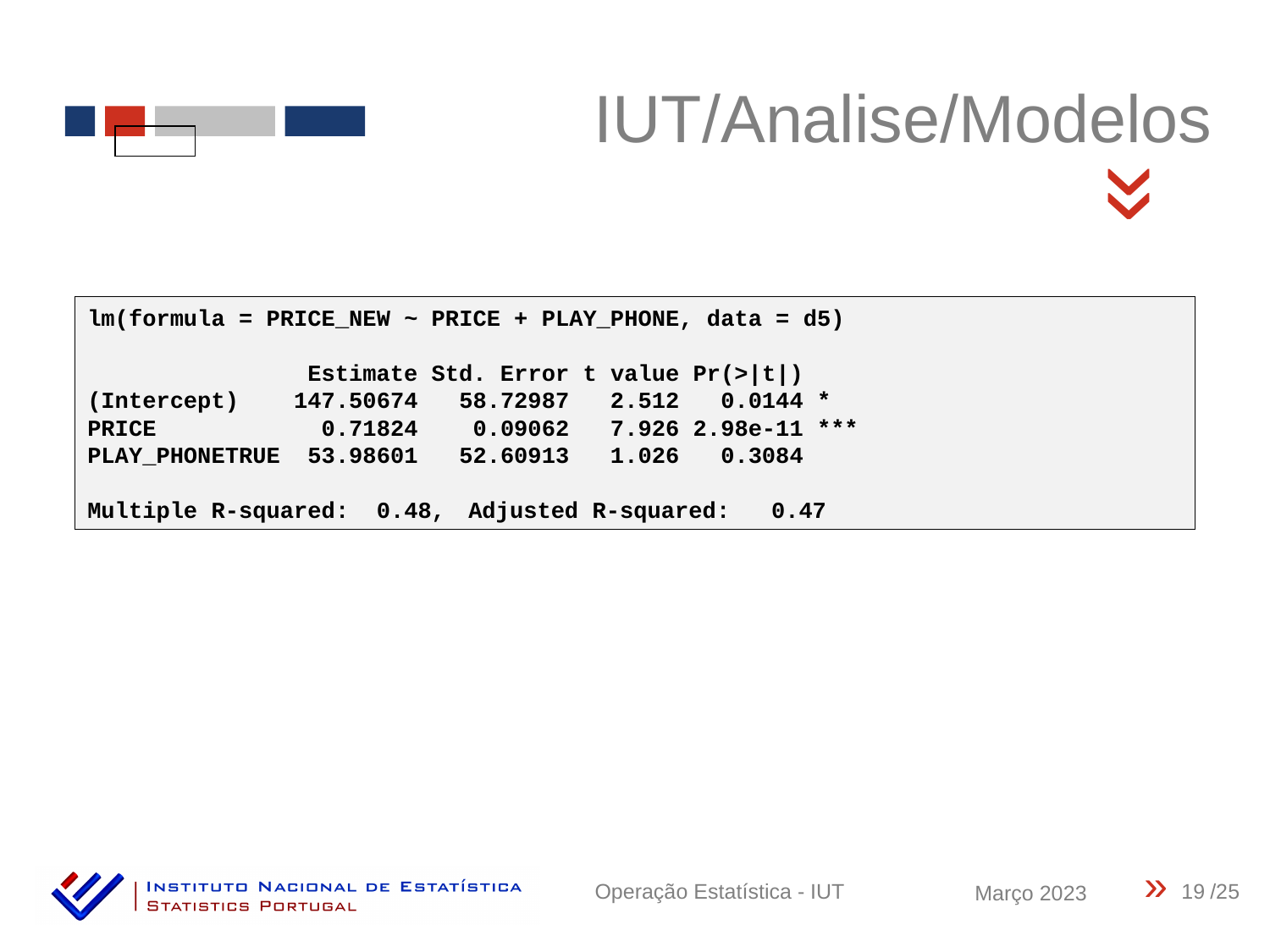

IUT/Analise/Modelos
«
lm(formula = PRICE_NEW ~ PRICE + PLAY_PHONE, data = d5)

                Estimate Std. Error t value Pr(>|t|)
(Intercept)    147.50674   58.72987   2.512   0.0144 *
PRICE            0.71824    0.09062   7.926 2.98e-11 ***
PLAY_PHONETRUE  53.98601   52.60913   1.026   0.3084

Multiple R-squared:  0.48,	Adjusted R-squared:   0.47
19